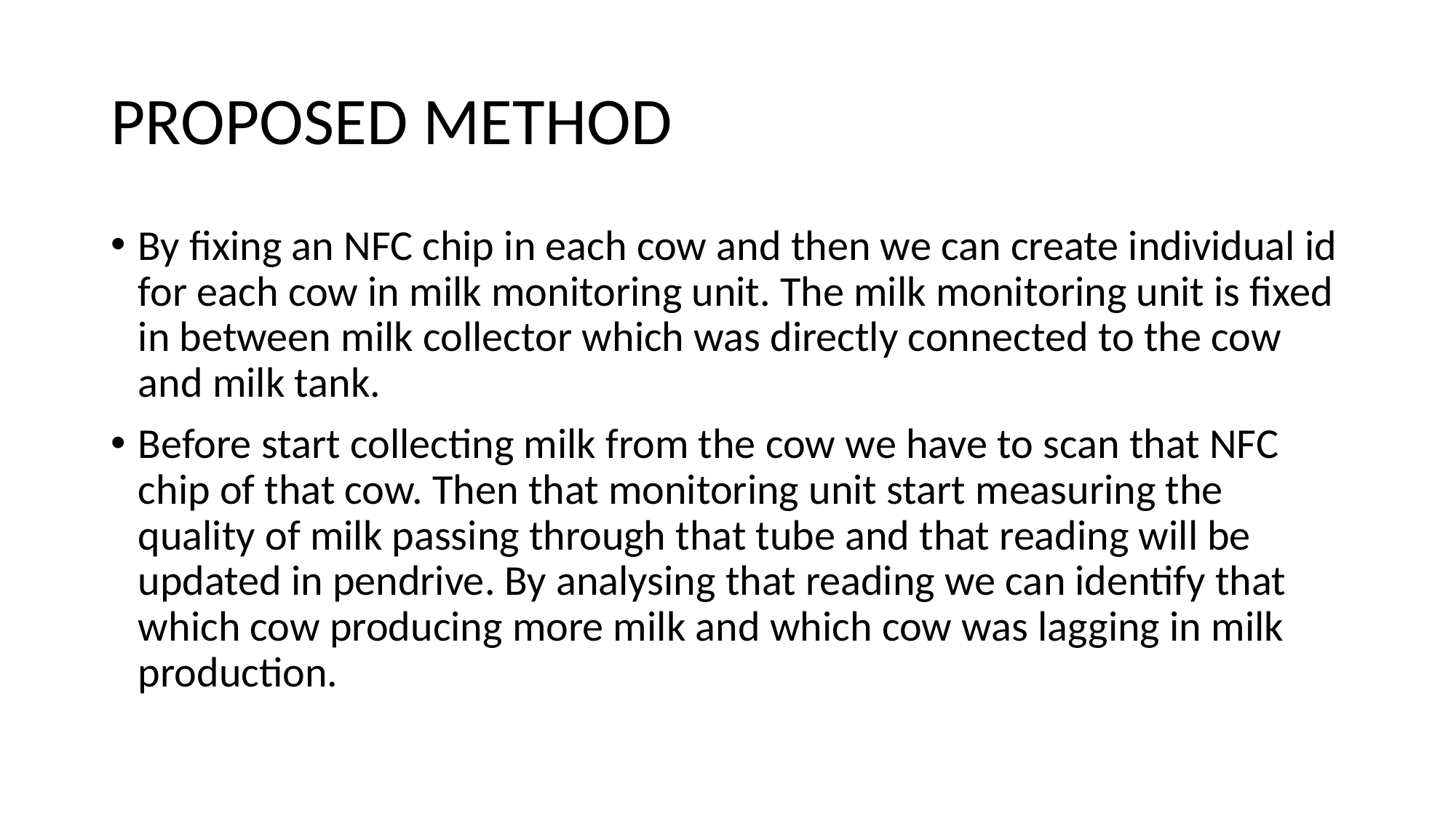

# PROPOSED METHOD
By fixing an NFC chip in each cow and then we can create individual id for each cow in milk monitoring unit. The milk monitoring unit is fixed in between milk collector which was directly connected to the cow and milk tank.
Before start collecting milk from the cow we have to scan that NFC chip of that cow. Then that monitoring unit start measuring the quality of milk passing through that tube and that reading will be updated in pendrive. By analysing that reading we can identify that which cow producing more milk and which cow was lagging in milk production.